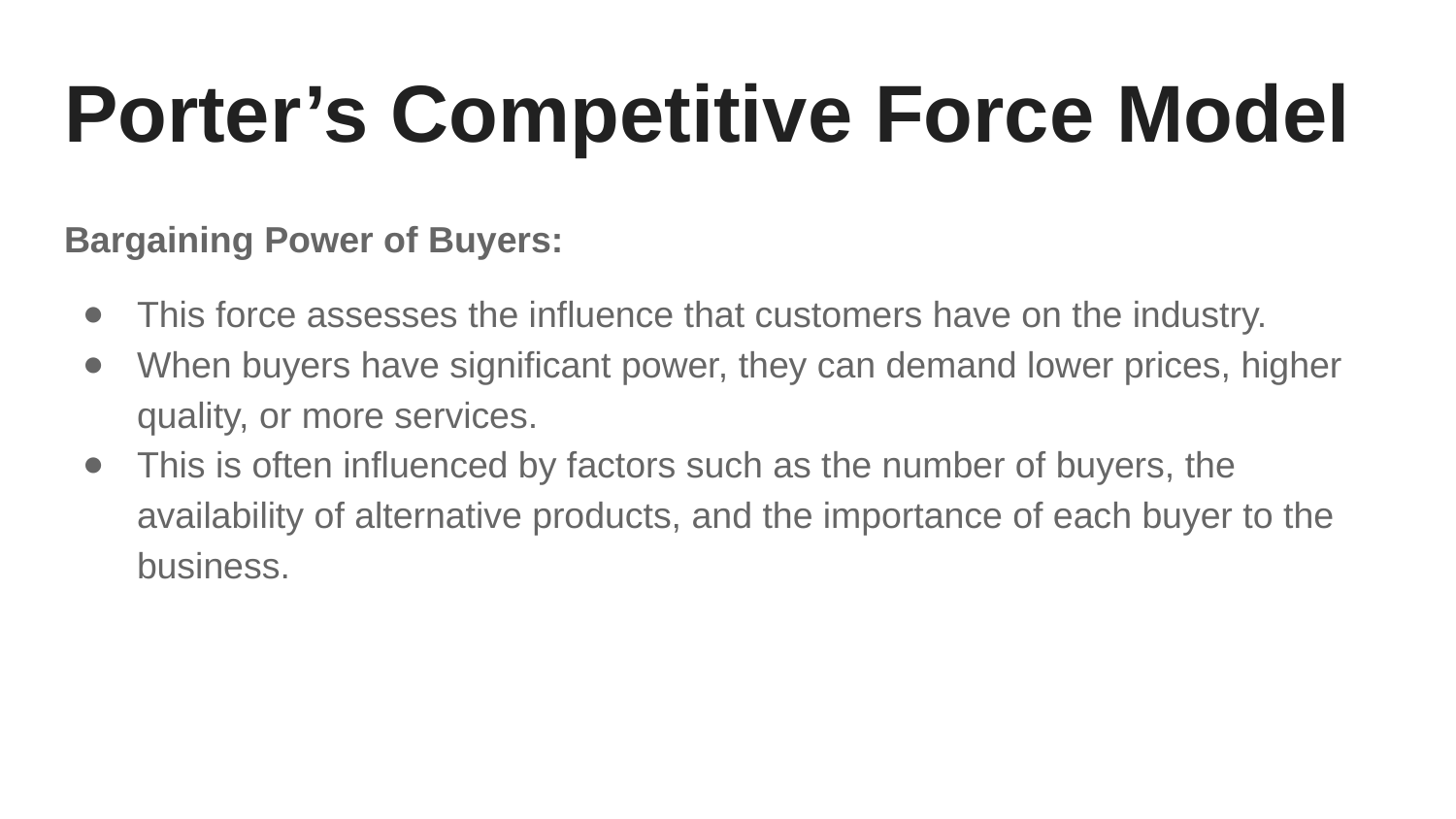

# Porter’s Competitive Force Model
Bargaining Power of Buyers:
This force assesses the influence that customers have on the industry.
When buyers have significant power, they can demand lower prices, higher quality, or more services.
This is often influenced by factors such as the number of buyers, the availability of alternative products, and the importance of each buyer to the business.